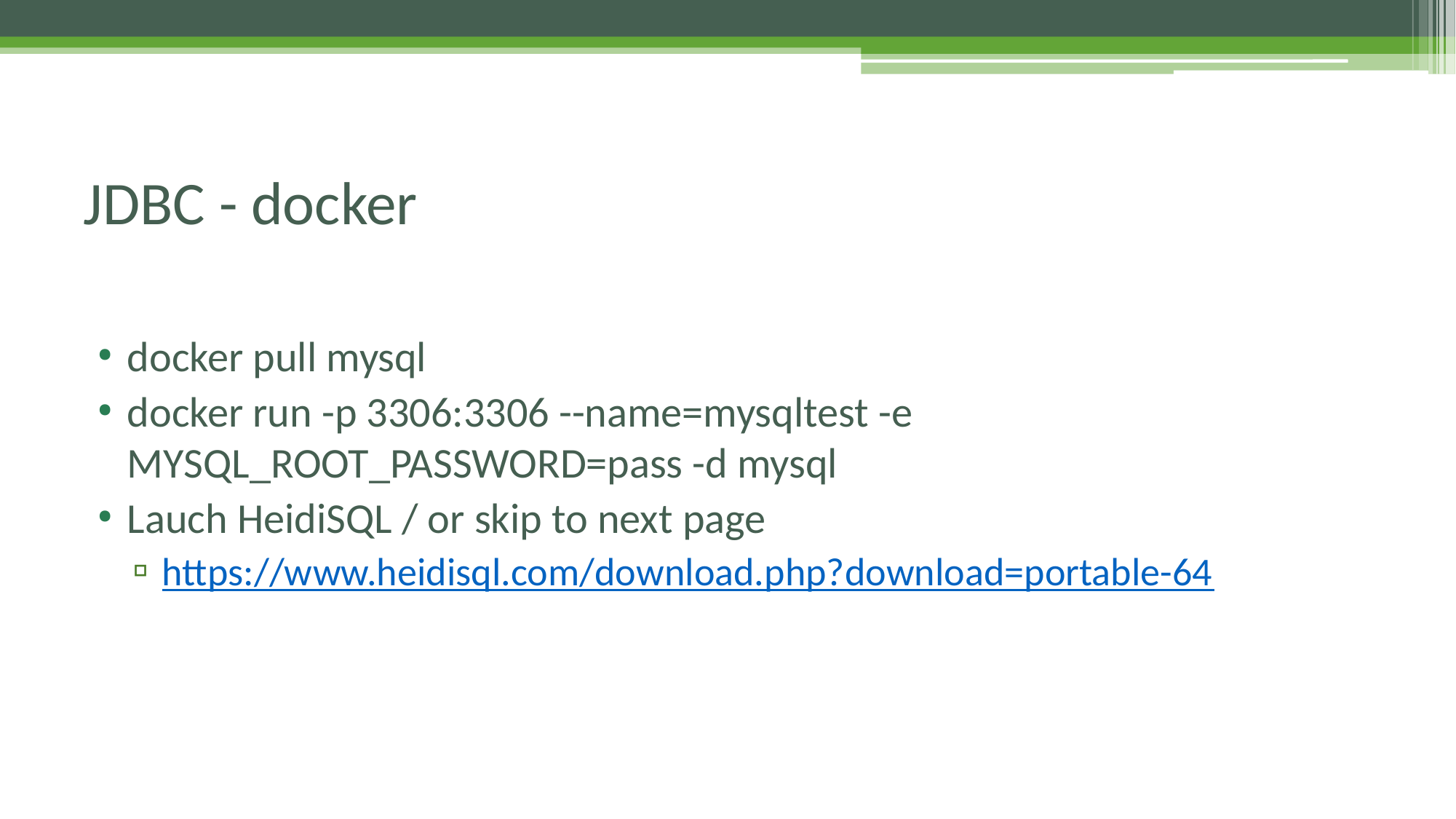

# JDBC - docker

docker pull mysql
docker run -p 3306:3306 --name=mysqltest -e MYSQL_ROOT_PASSWORD=pass -d mysql
Lauch HeidiSQL / or skip to next page
https://www.heidisql.com/download.php?download=portable-64